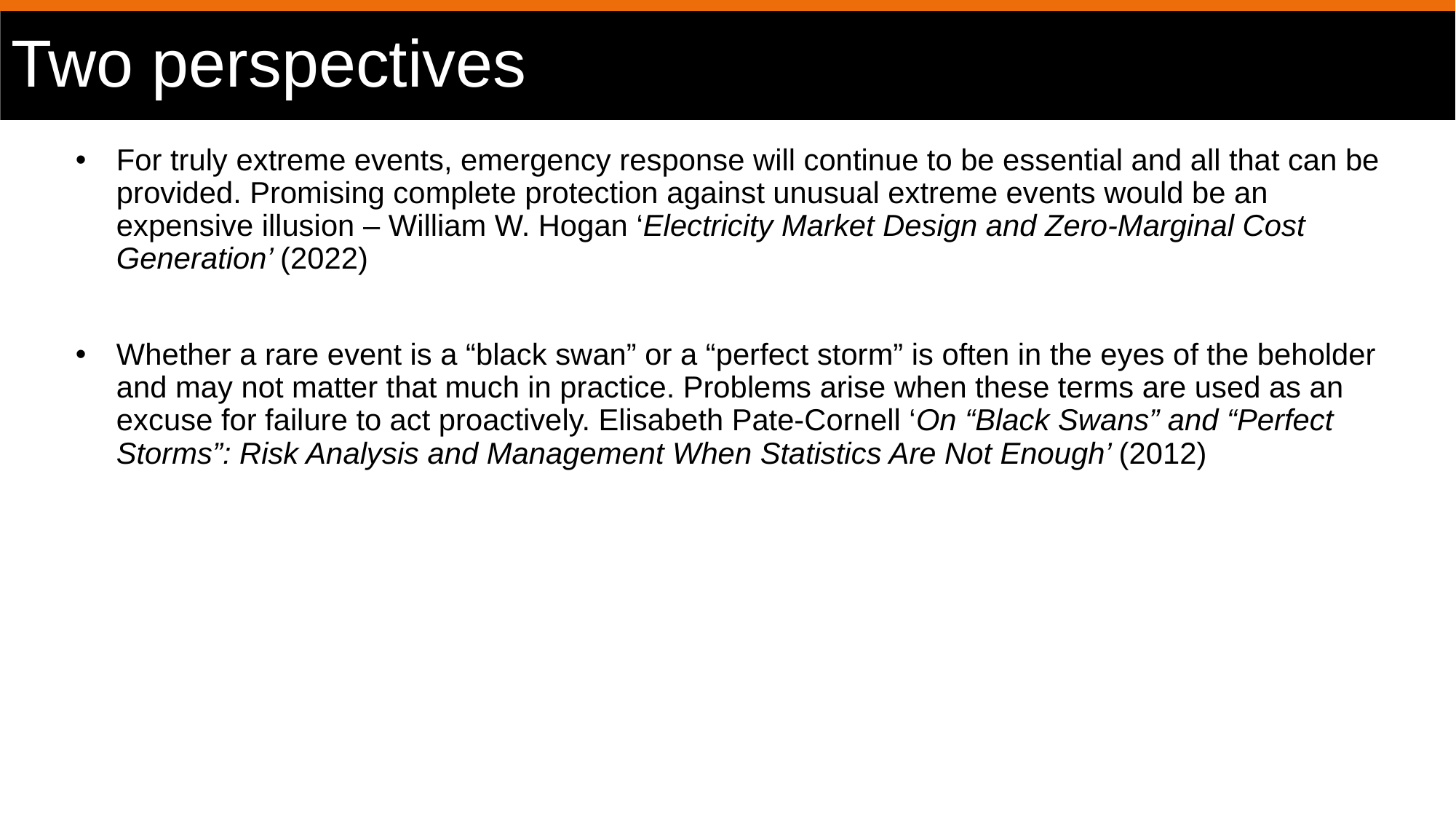

# Two perspectives
For truly extreme events, emergency response will continue to be essential and all that can be provided. Promising complete protection against unusual extreme events would be an expensive illusion – William W. Hogan ‘Electricity Market Design and Zero‑Marginal Cost Generation’ (2022)

Whether a rare event is a “black swan” or a “perfect storm” is often in the eyes of the beholder and may not matter that much in practice. Problems arise when these terms are used as an excuse for failure to act proactively. Elisabeth Pate-Cornell ‘On “Black Swans” and “Perfect Storms”: Risk Analysis and Management When Statistics Are Not Enough’ (2012)